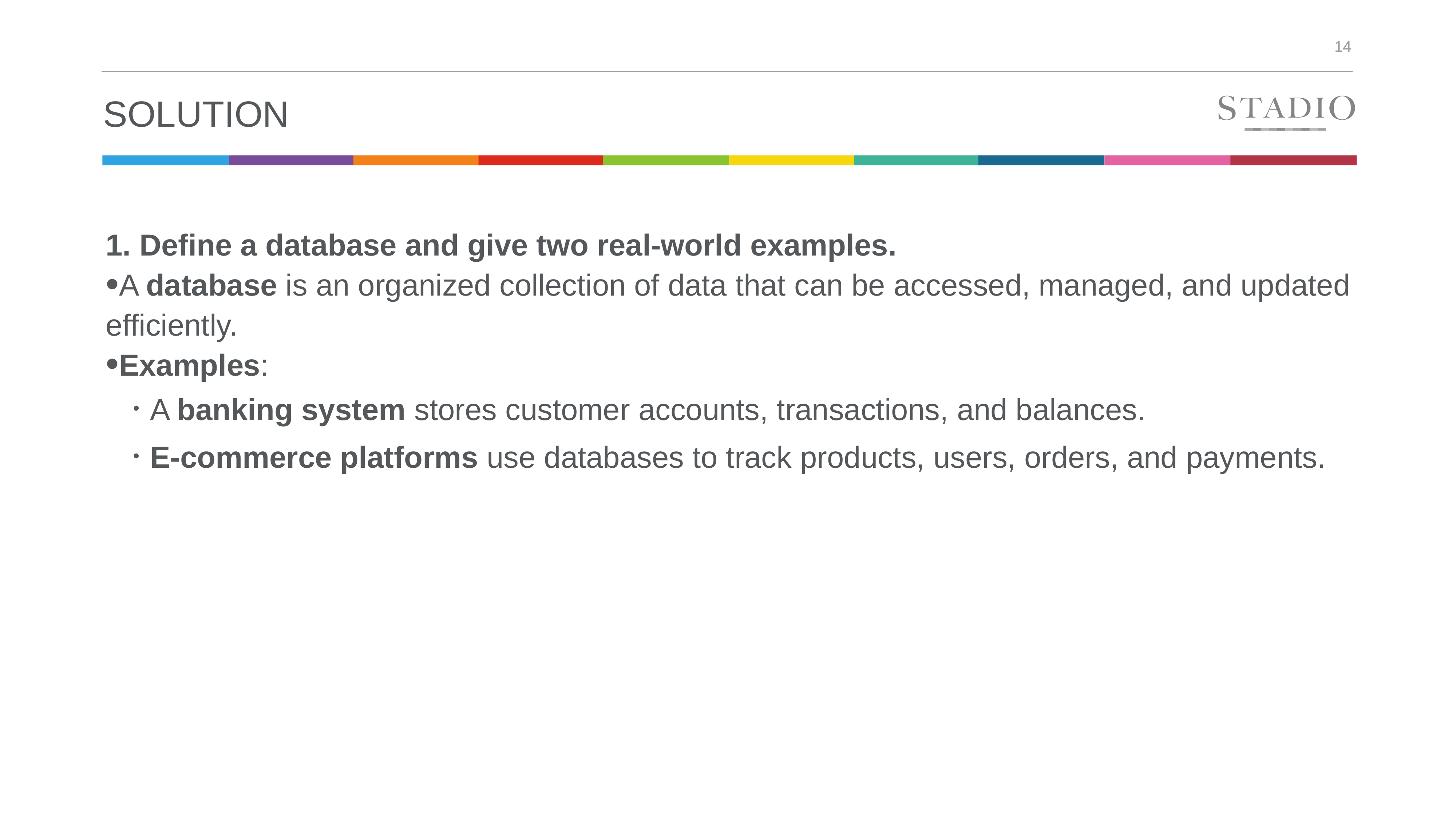

# solution
1. Define a database and give two real-world examples.
A database is an organized collection of data that can be accessed, managed, and updated efficiently.
Examples:
A banking system stores customer accounts, transactions, and balances.
E-commerce platforms use databases to track products, users, orders, and payments.